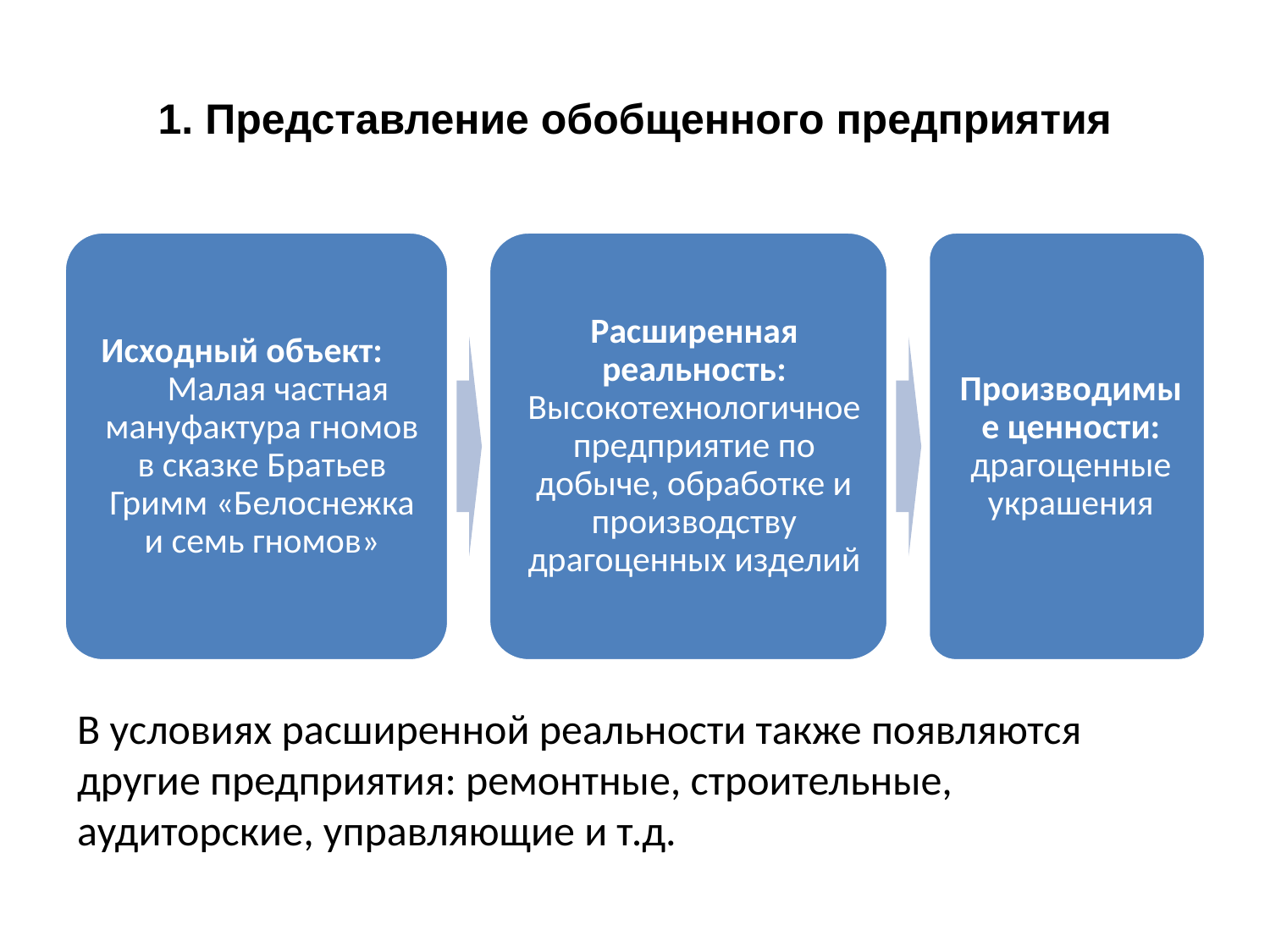

# 1. Представление обобщенного предприятия
Исходный объект:          Малая частная мануфактура гномов в сказке Братьев Гримм «Белоснежка и семь гномов»

Расширенная реальность: Высокотехнологичное предприятие по добыче, обработке и производству драгоценных изделий

Производимые ценности: драгоценные украшения
В условиях расширенной реальности также появляются другие предприятия: ремонтные, строительные, аудиторские, управляющие и т.д.